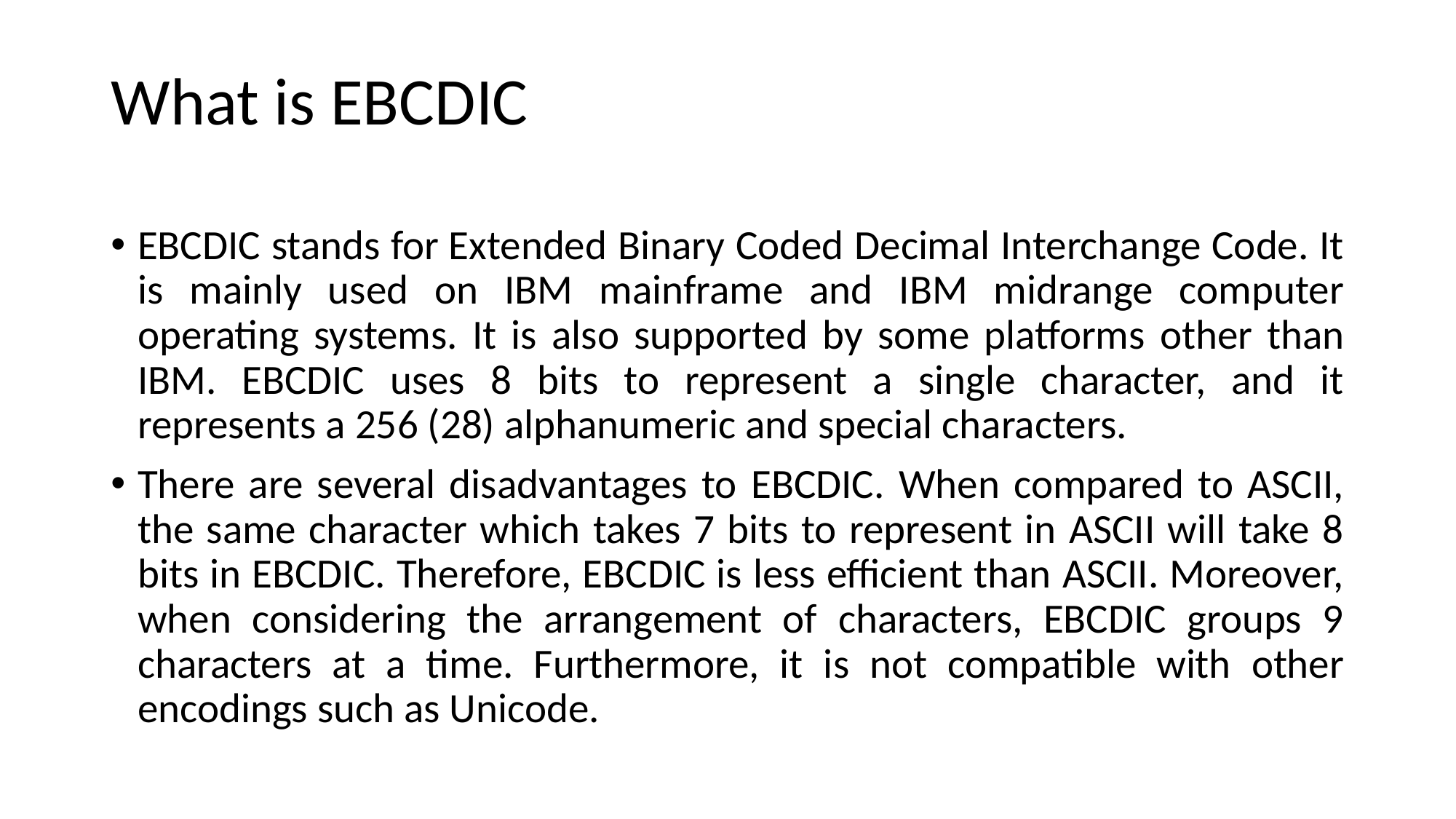

# What is EBCDIC
EBCDIC stands for Extended Binary Coded Decimal Interchange Code. It is mainly used on IBM mainframe and IBM midrange computer operating systems. It is also supported by some platforms other than IBM. EBCDIC uses 8 bits to represent a single character, and it represents a 256 (28) alphanumeric and special characters.
There are several disadvantages to EBCDIC. When compared to ASCII, the same character which takes 7 bits to represent in ASCII will take 8 bits in EBCDIC. Therefore, EBCDIC is less efficient than ASCII. Moreover, when considering the arrangement of characters, EBCDIC groups 9 characters at a time. Furthermore, it is not compatible with other encodings such as Unicode.